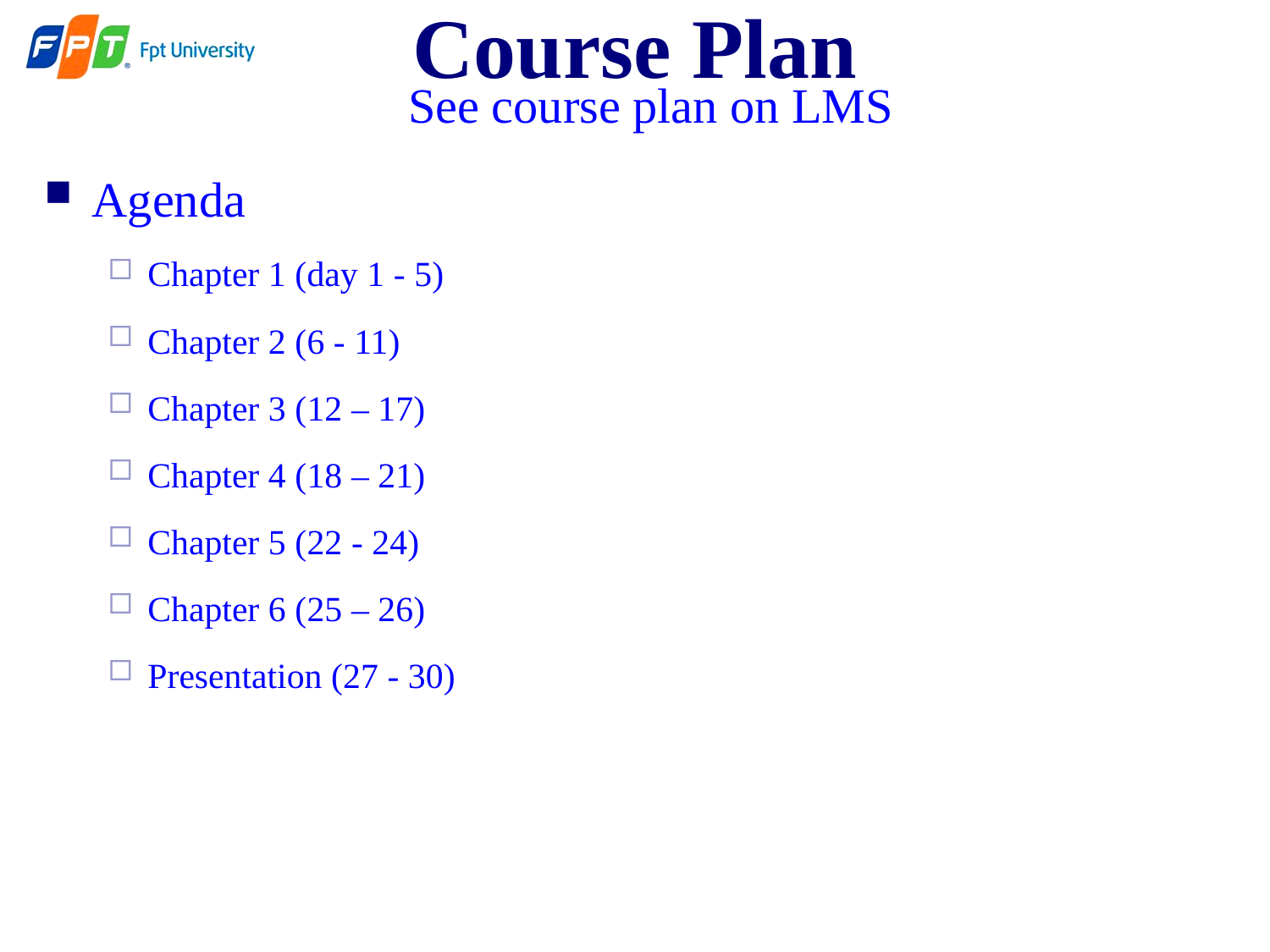

# Course Plan
See course plan on LMS
Agenda
Chapter 1 (day 1 - 5)
Chapter 2 (6 - 11)
Chapter 3 (12 – 17)
Chapter 4 (18 – 21)
Chapter 5 (22 - 24)
Chapter 6 (25 – 26)
Presentation (27 - 30)